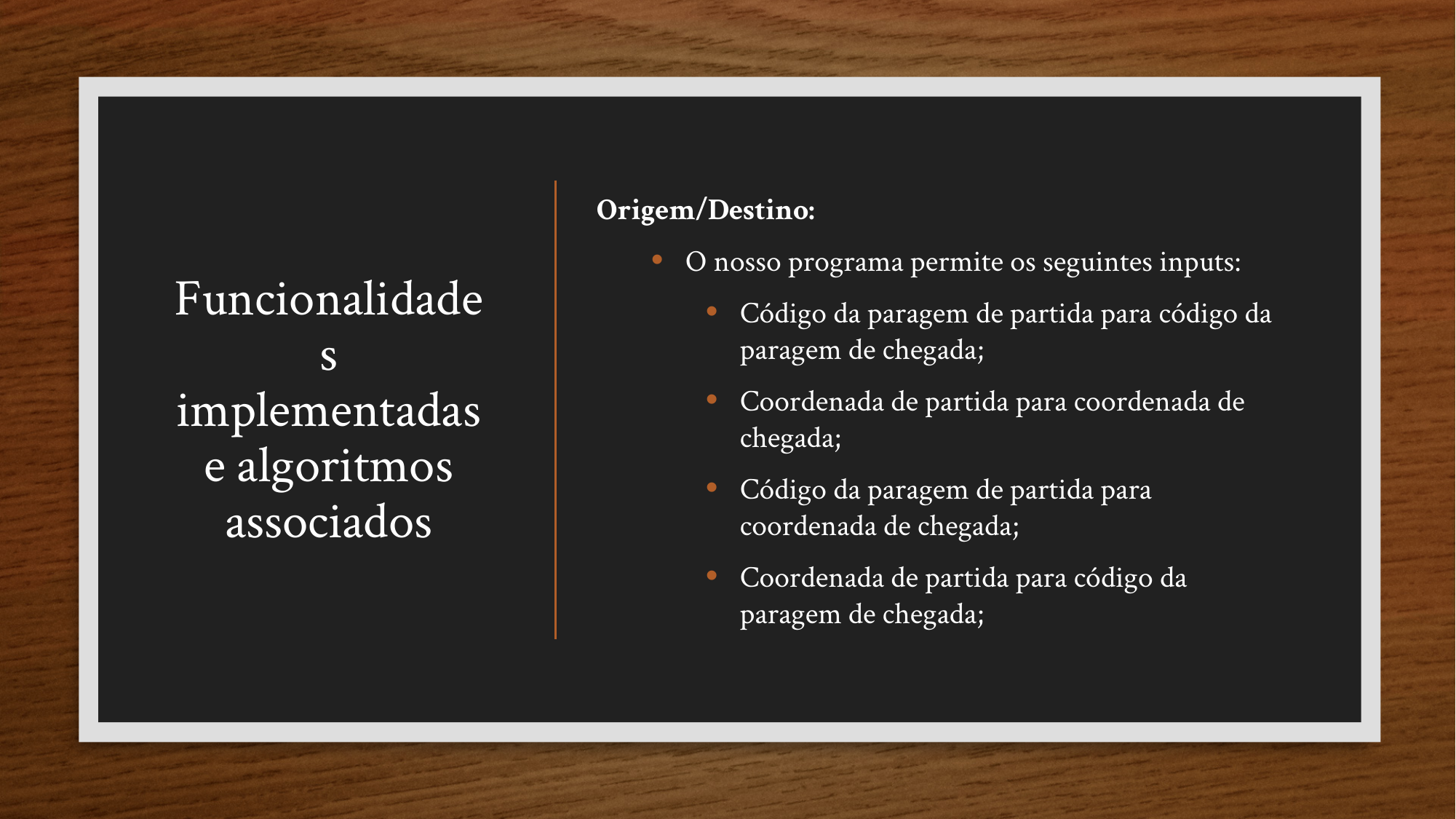

# Funcionalidades implementadas e algoritmos associados
Origem/Destino:
O nosso programa permite os seguintes inputs:
Código da paragem de partida para código da paragem de chegada;
Coordenada de partida para coordenada de chegada;
Código da paragem de partida para coordenada de chegada;
Coordenada de partida para código da paragem de chegada;